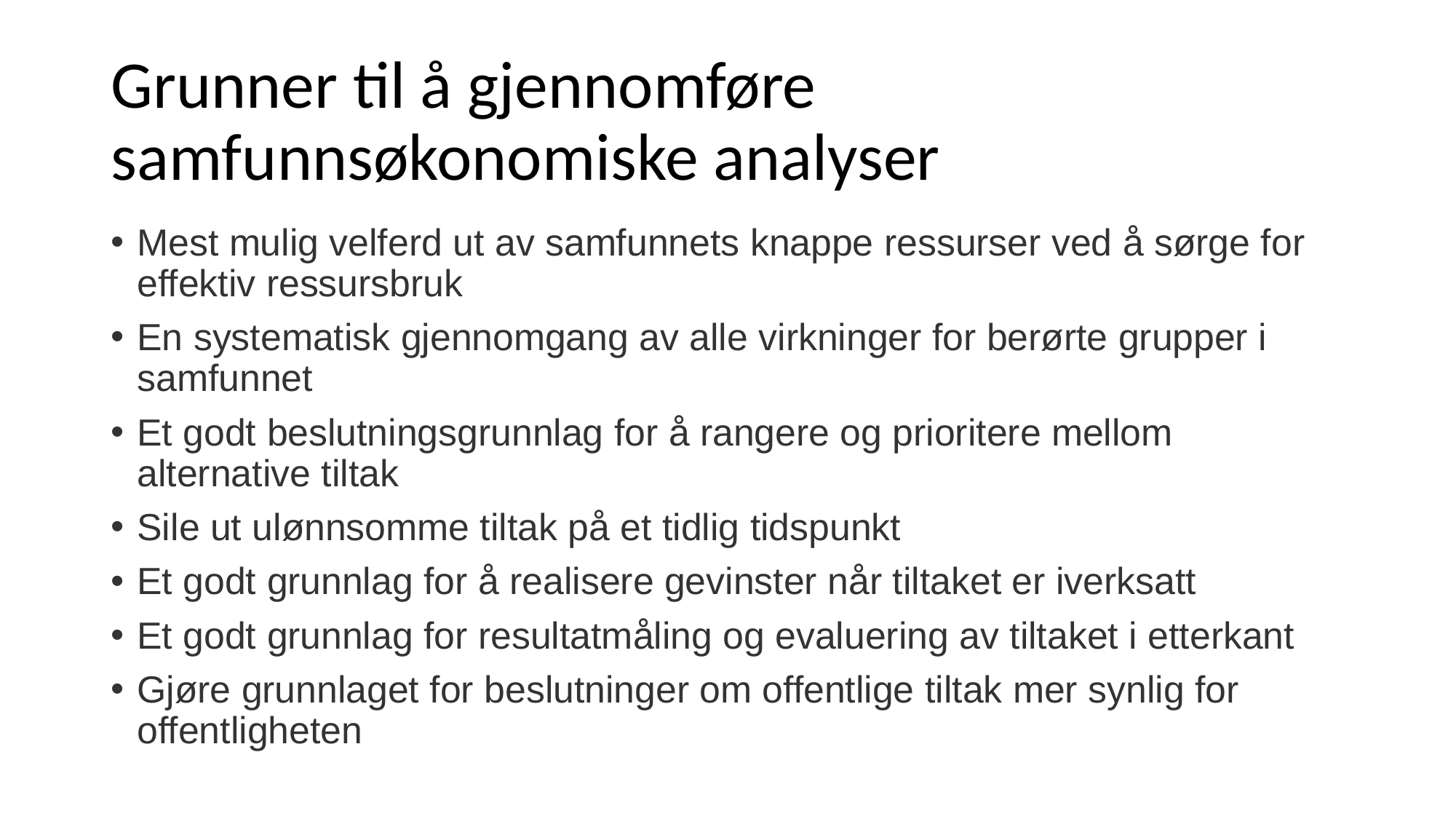

# Grunner til å gjennomføre samfunnsøkonomiske analyser
Mest mulig velferd ut av samfunnets knappe ressurser ved å sørge for effektiv ressursbruk
En systematisk gjennomgang av alle virkninger for berørte grupper i samfunnet
Et godt beslutningsgrunnlag for å rangere og prioritere mellom alternative tiltak
Sile ut ulønnsomme tiltak på et tidlig tidspunkt
Et godt grunnlag for å realisere gevinster når tiltaket er iverksatt
Et godt grunnlag for resultatmåling og evaluering av tiltaket i etterkant
Gjøre grunnlaget for beslutninger om offentlige tiltak mer synlig for offentligheten